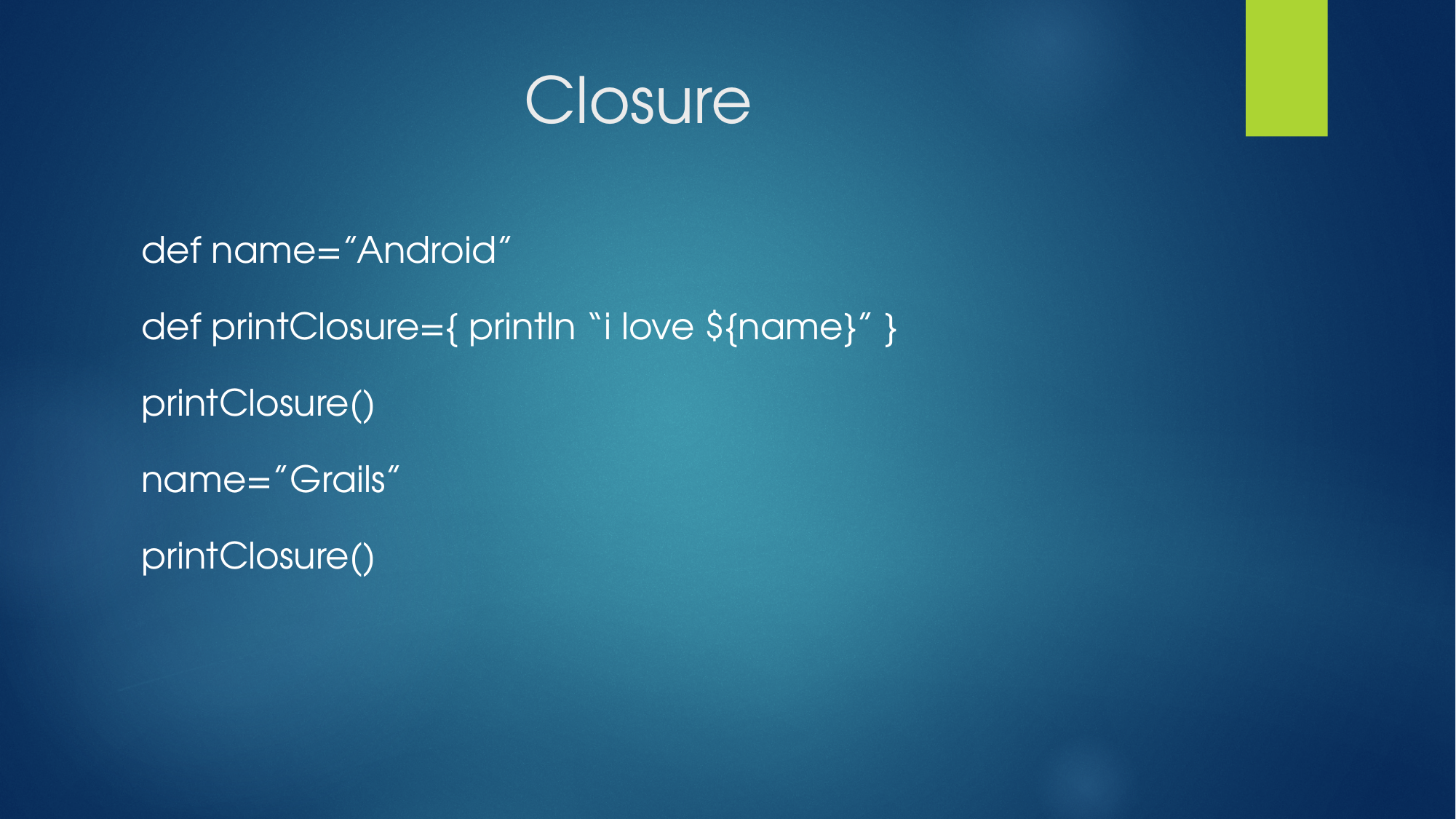

Closure
def name=”Android”

def printClosure={ println “i love ${name}” }

printClosure()

name=”Grails”

printClosure()